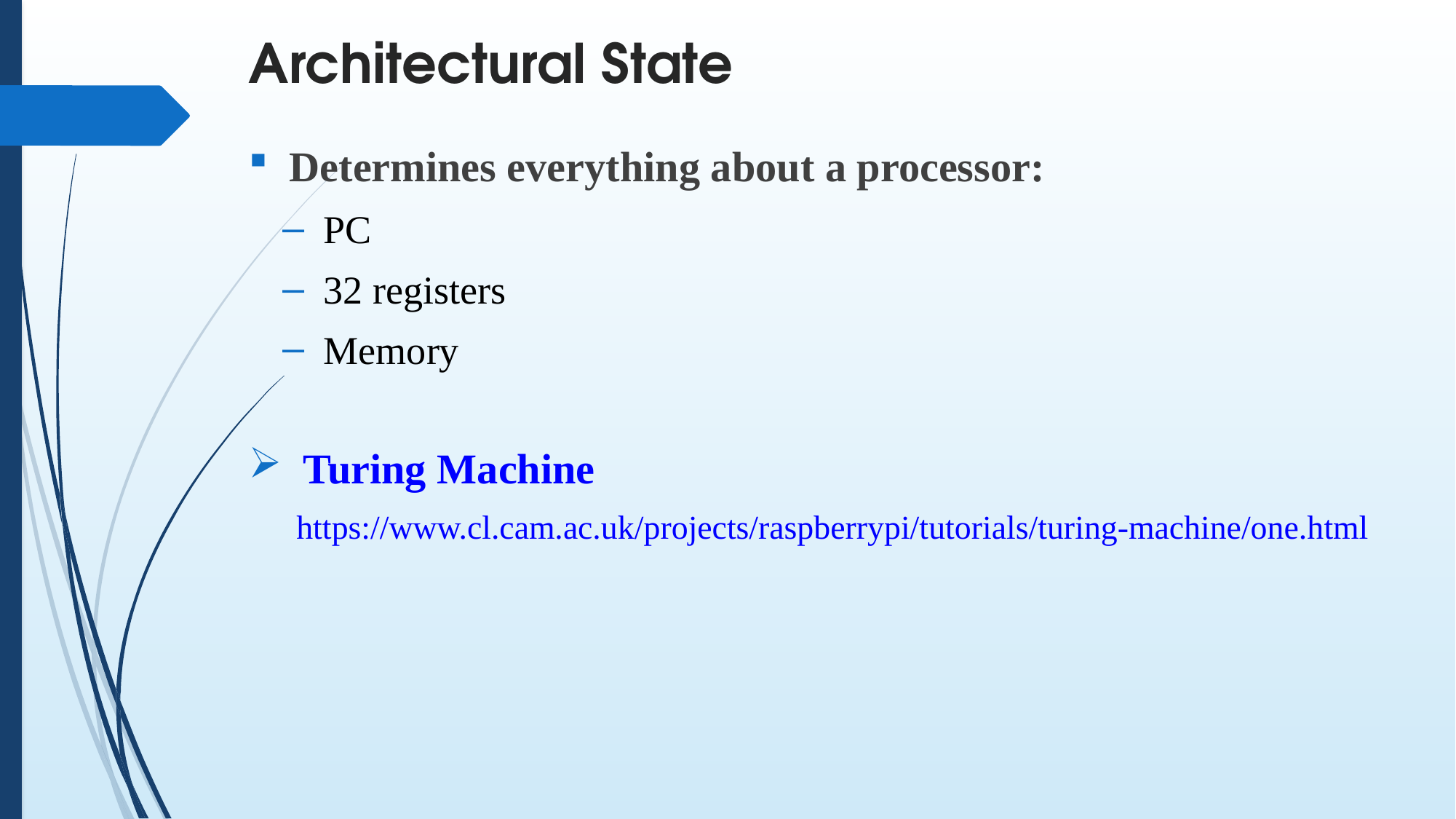

# Architectural State
Determines everything about a processor:
PC
32 registers
Memory

Turing Machine
https://www.cl.cam.ac.uk/projects/raspberrypi/tutorials/turing-machine/one.html